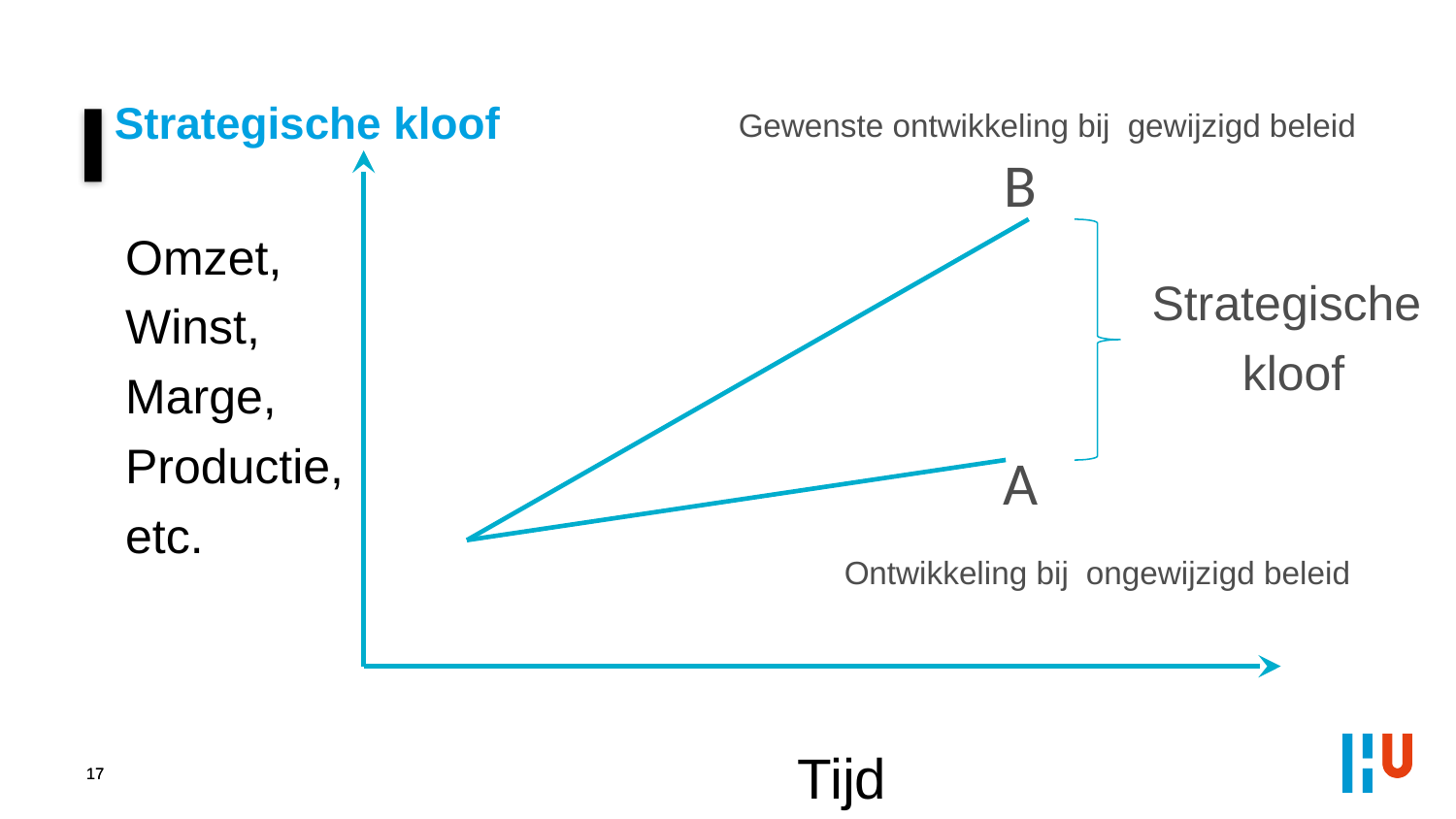

Gewenste ontwikkeling bij  gewijzigd beleid
Strategische kloof
B

Omzet,
Winst,
Marge,
Productie,
etc.

Strategische
kloof
A
Ontwikkeling bij  ongewijzigd beleid
Tijd